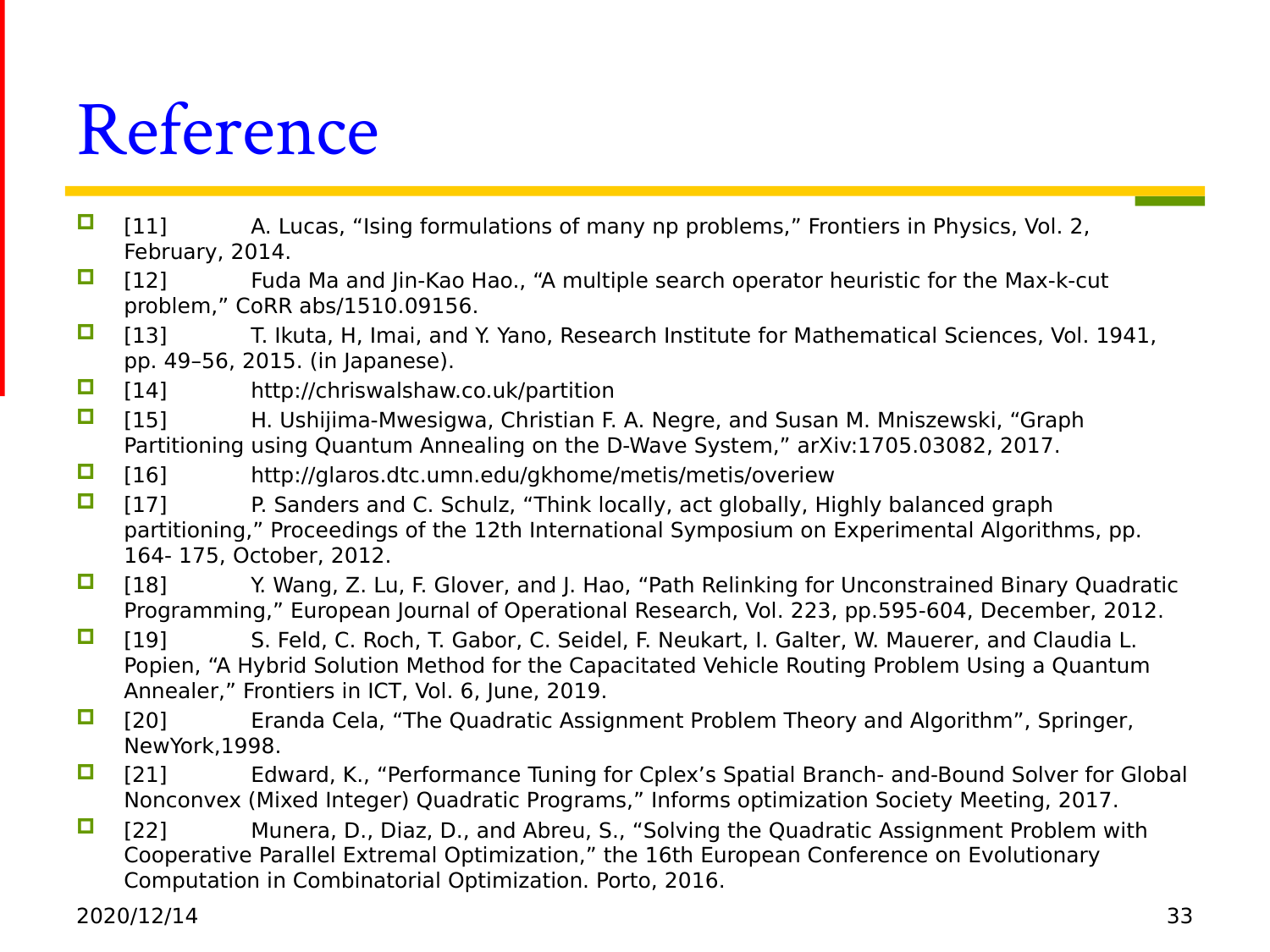

# Reference
[11]	A. Lucas, “Ising formulations of many np problems,” Frontiers in Physics, Vol. 2, February, 2014.
[12]	Fuda Ma and Jin-Kao Hao., “A multiple search operator heuristic for the Max-k-cut problem,” CoRR abs/1510.09156.
[13]	T. Ikuta, H, Imai, and Y. Yano, Research Institute for Mathematical Sciences, Vol. 1941, pp. 49–56, 2015. (in Japanese).
[14]	http://chriswalshaw.co.uk/partition
[15]	H. Ushijima-Mwesigwa, Christian F. A. Negre, and Susan M. Mniszewski, “Graph Partitioning using Quantum Annealing on the D-Wave System,” arXiv:1705.03082, 2017.
[16]	http://glaros.dtc.umn.edu/gkhome/metis/metis/overiew
[17]	P. Sanders and C. Schulz, “Think locally, act globally, Highly balanced graph partitioning,” Proceedings of the 12th International Symposium on Experimental Algorithms, pp. 164- 175, October, 2012.
[18]	Y. Wang, Z. Lu, F. Glover, and J. Hao, “Path Relinking for Unconstrained Binary Quadratic Programming,” European Journal of Operational Research, Vol. 223, pp.595-604, December, 2012.
[19]	S. Feld, C. Roch, T. Gabor, C. Seidel, F. Neukart, I. Galter, W. Mauerer, and Claudia L. Popien, “A Hybrid Solution Method for the Capacitated Vehicle Routing Problem Using a Quantum Annealer,” Frontiers in ICT, Vol. 6, June, 2019.
[20]	Eranda Cela, “The Quadratic Assignment Problem Theory and Algorithm”, Springer, NewYork,1998.
[21]	Edward, K., “Performance Tuning for Cplex’s Spatial Branch- and-Bound Solver for Global Nonconvex (Mixed Integer) Quadratic Programs,” Informs optimization Society Meeting, 2017.
[22]	Munera, D., Diaz, D., and Abreu, S., “Solving the Quadratic Assignment Problem with Cooperative Parallel Extremal Optimization,” the 16th European Conference on Evolutionary Computation in Combinatorial Optimization. Porto, 2016.

2020/12/14
33